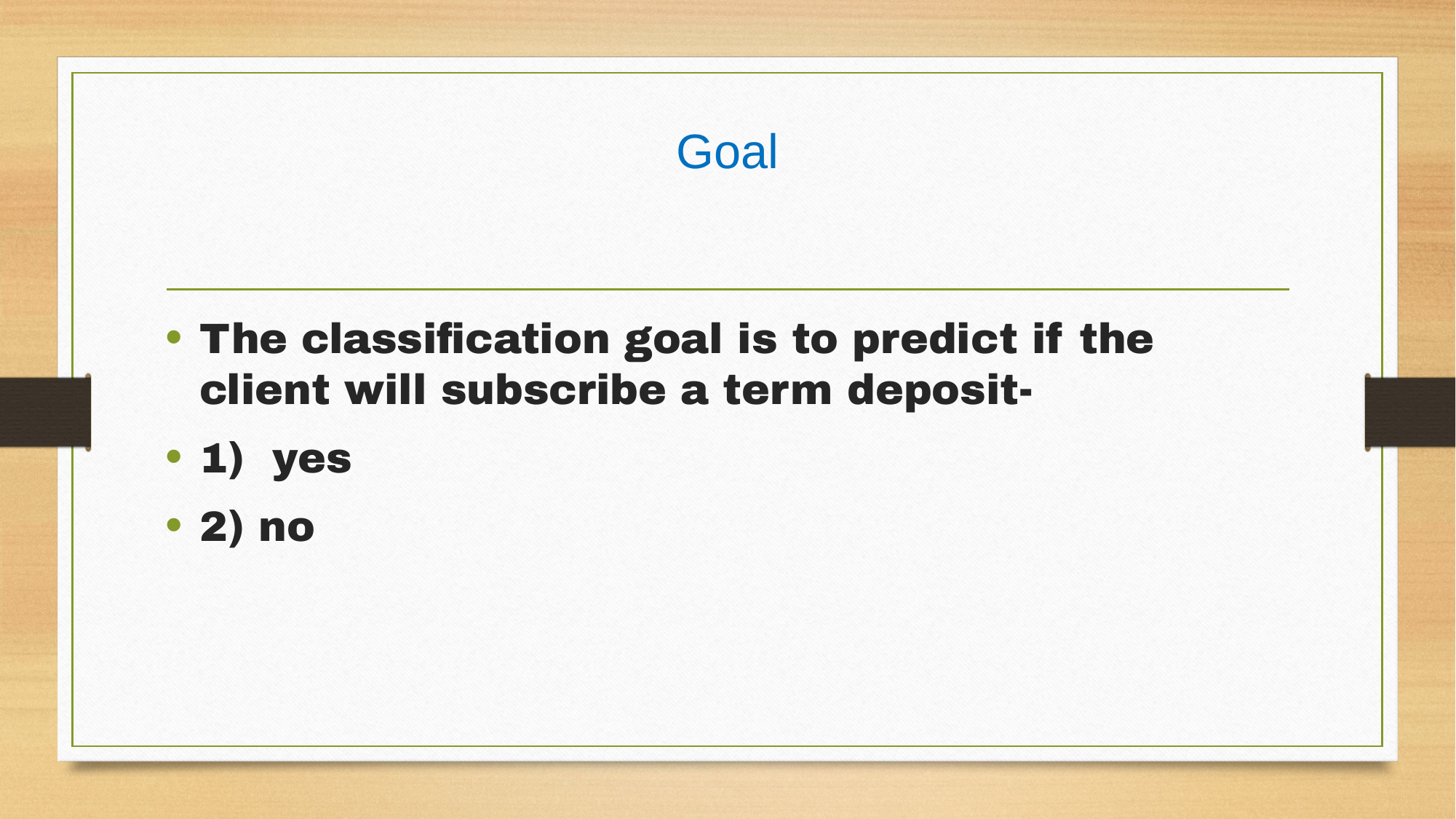

# Goal
The classification goal is to predict if the client will subscribe a term deposit-
1)  yes
2) no